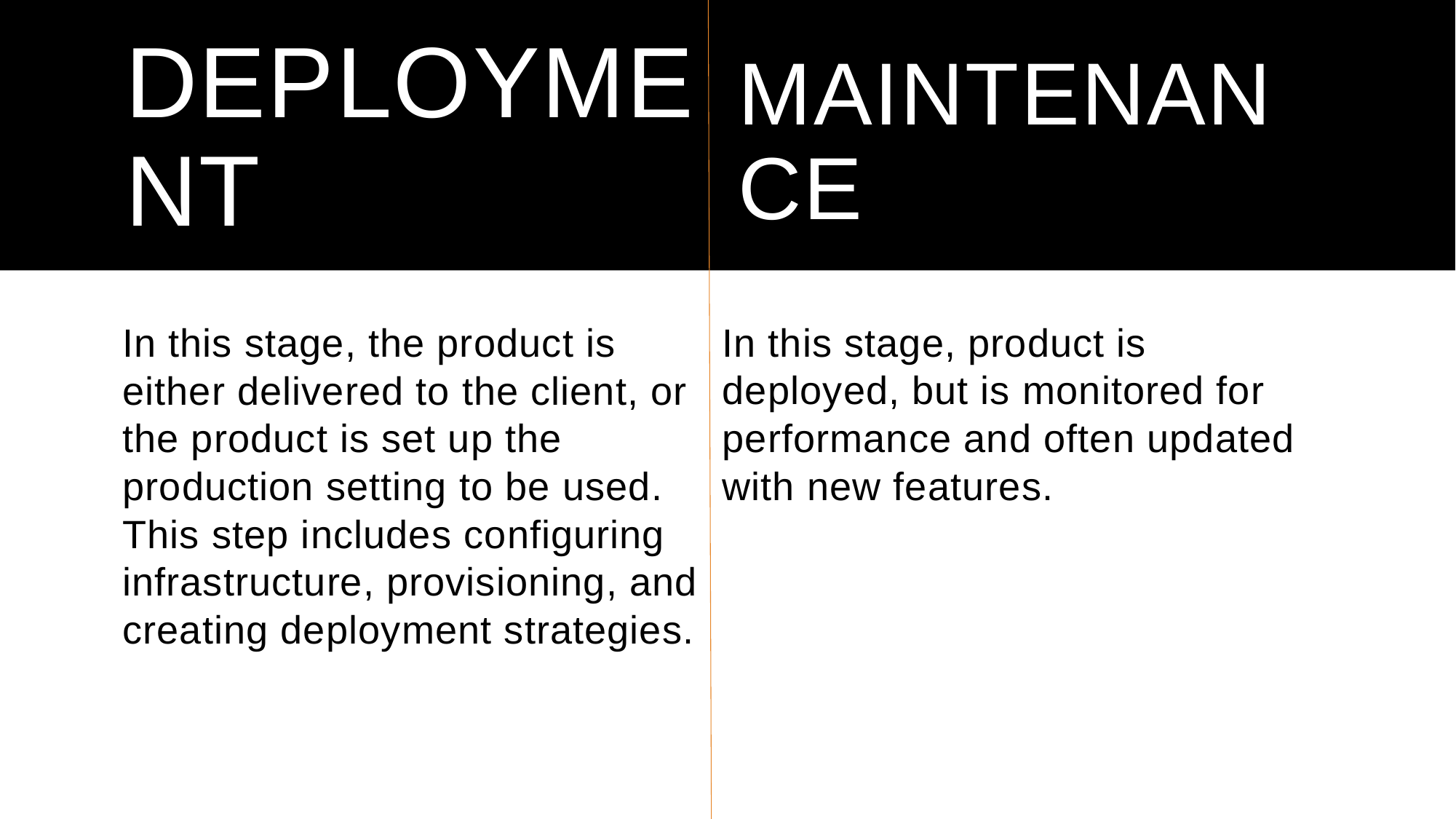

# Deployment
Maintenance
In this stage, the product is either delivered to the client, or the product is set up the production setting to be used.  This step includes configuring infrastructure, provisioning, and creating deployment strategies.
In this stage, product is deployed, but is monitored for performance and often updated with new features.